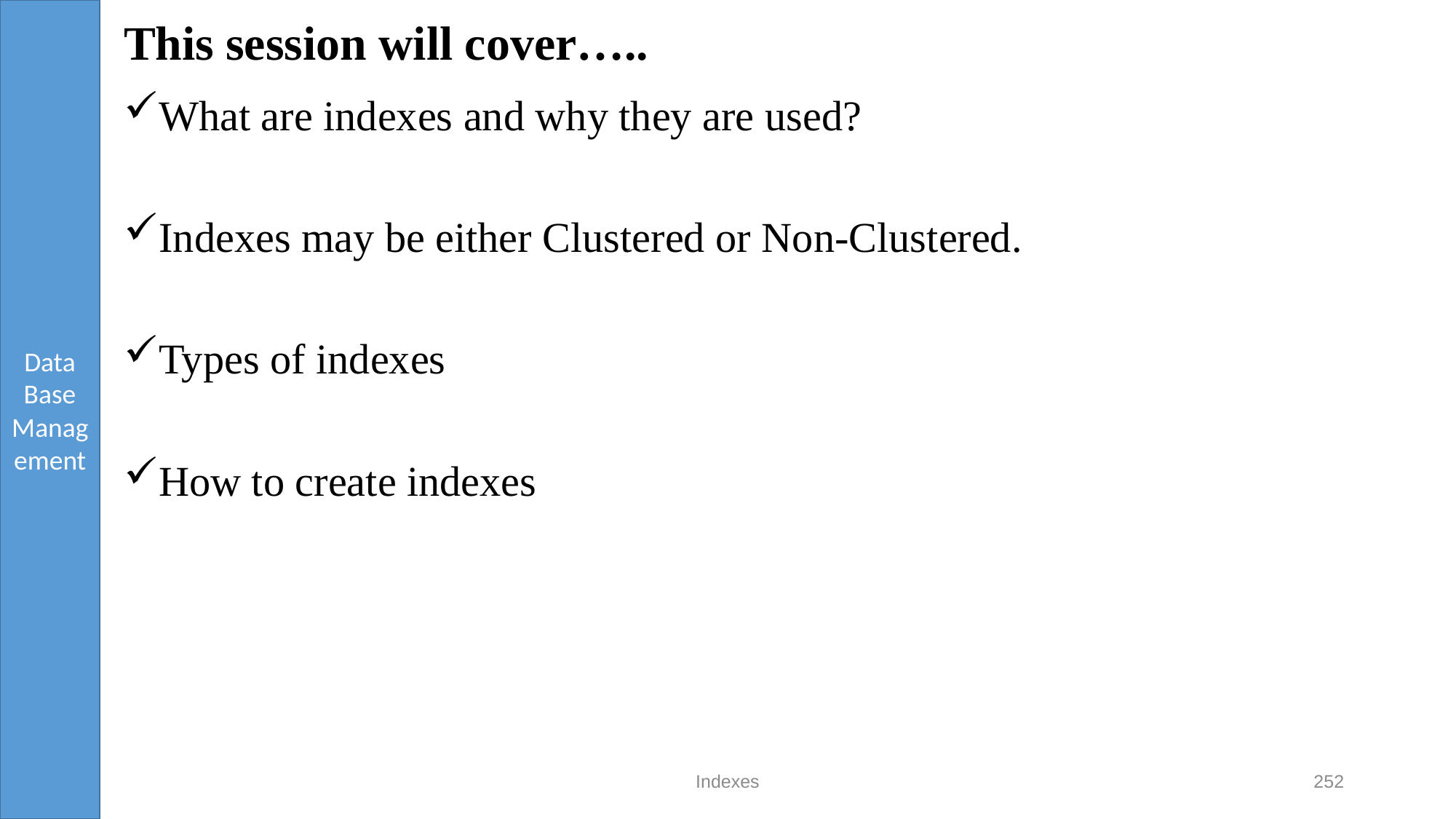

# This session will cover…..
What are indexes and why they are used?

Indexes may be either Clustered or Non-Clustered.

Types of indexes

How to create indexes
Indexes
252